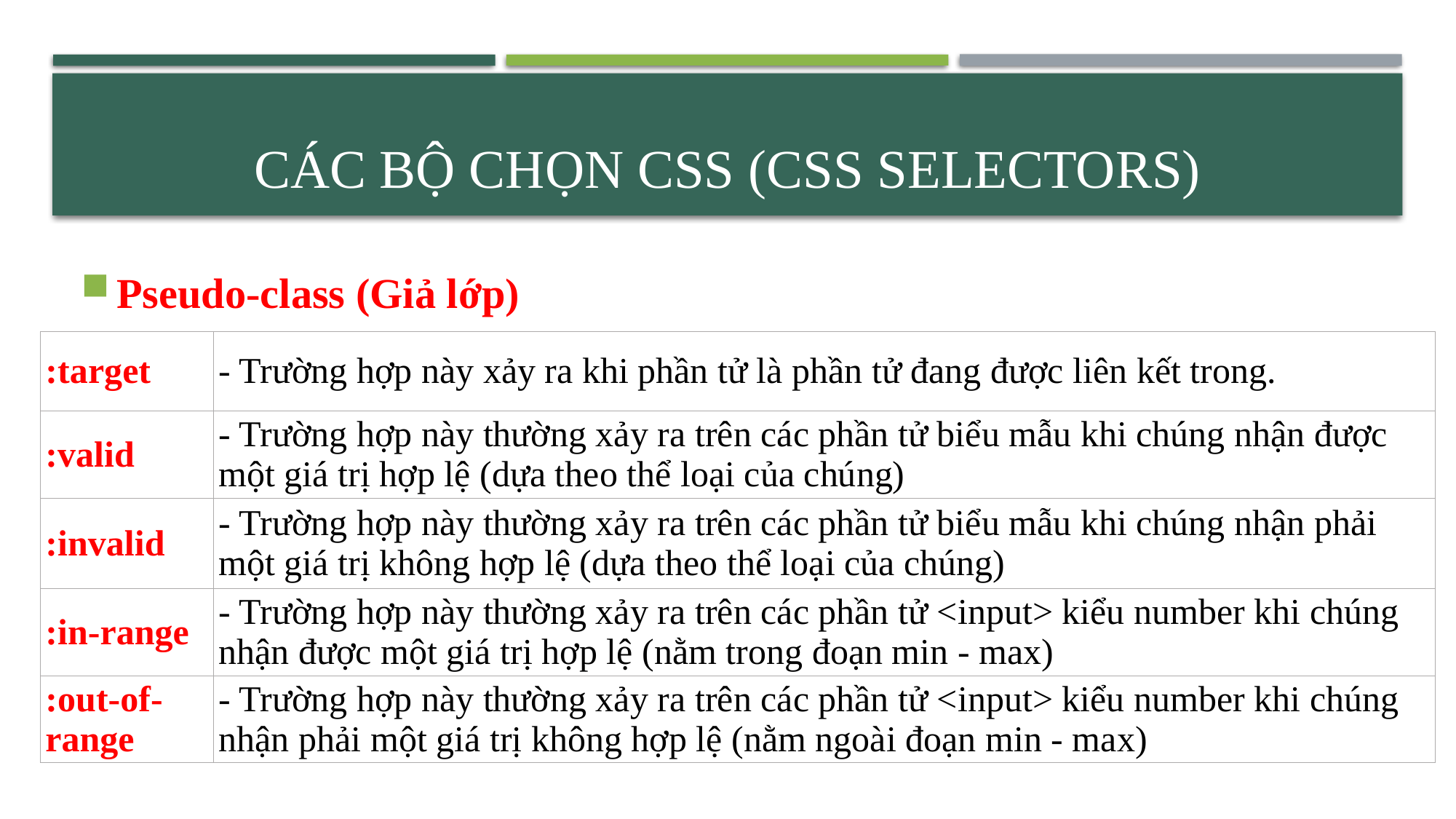

# Các bộ chọn css (Css selectors)
Pseudo-class (Giả lớp)

| :target | - Trường hợp này xảy ra khi phần tử là phần tử đang được liên kết trong. |
| --- | --- |
| :valid | - Trường hợp này thường xảy ra trên các phần tử biểu mẫu khi chúng nhận được một giá trị hợp lệ (dựa theo thể loại của chúng) |
| :invalid | - Trường hợp này thường xảy ra trên các phần tử biểu mẫu khi chúng nhận phải một giá trị không hợp lệ (dựa theo thể loại của chúng) |
| :in-range | - Trường hợp này thường xảy ra trên các phần tử <input> kiểu number khi chúng nhận được một giá trị hợp lệ (nằm trong đoạn min - max) |
| :out-of-range | - Trường hợp này thường xảy ra trên các phần tử <input> kiểu number khi chúng nhận phải một giá trị không hợp lệ (nằm ngoài đoạn min - max) |